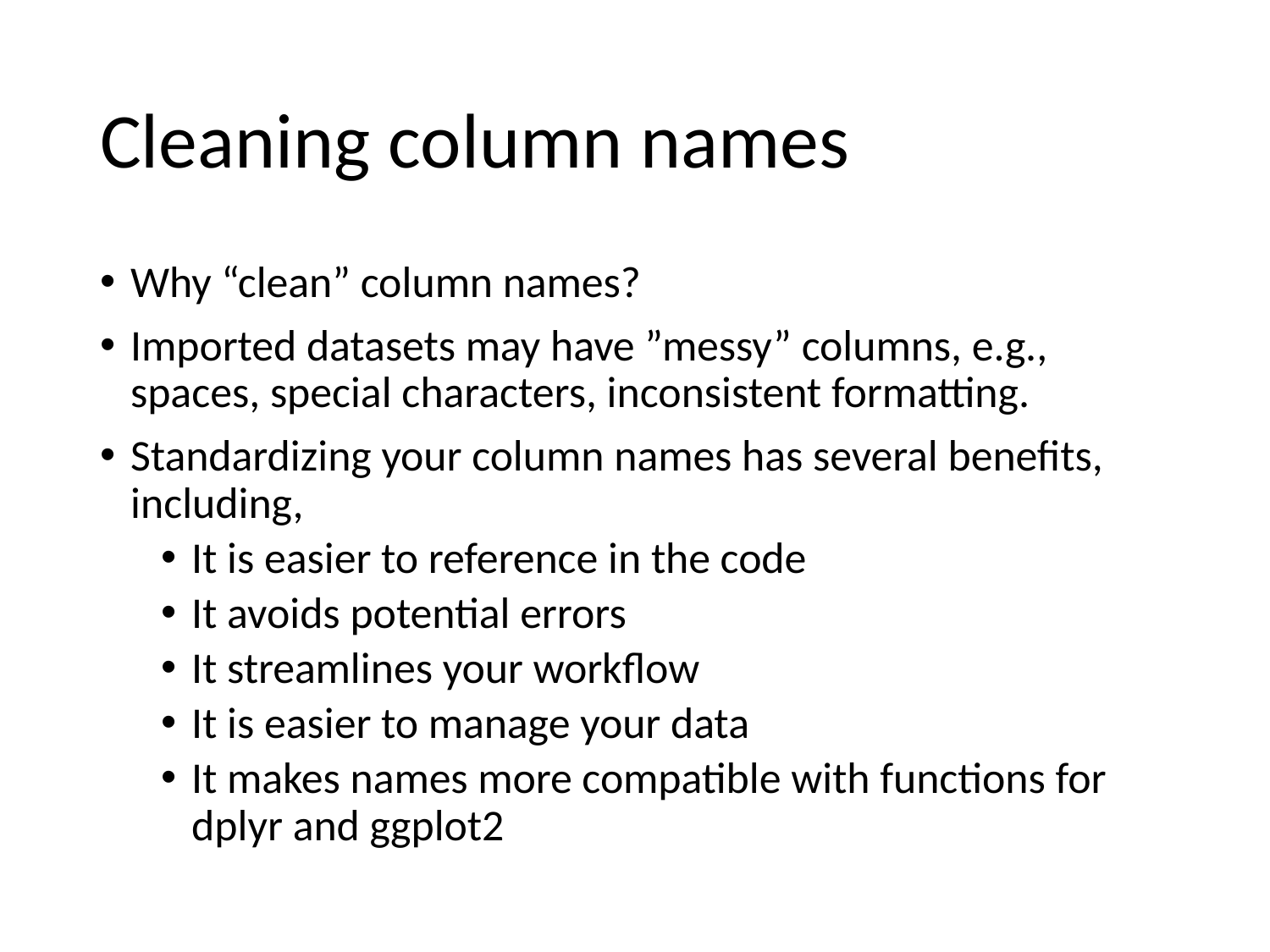

# Cleaning column names
Why “clean” column names?
Imported datasets may have ”messy” columns, e.g., spaces, special characters, inconsistent formatting.
Standardizing your column names has several benefits, including,
It is easier to reference in the code
It avoids potential errors
It streamlines your workflow
It is easier to manage your data
It makes names more compatible with functions for dplyr and ggplot2